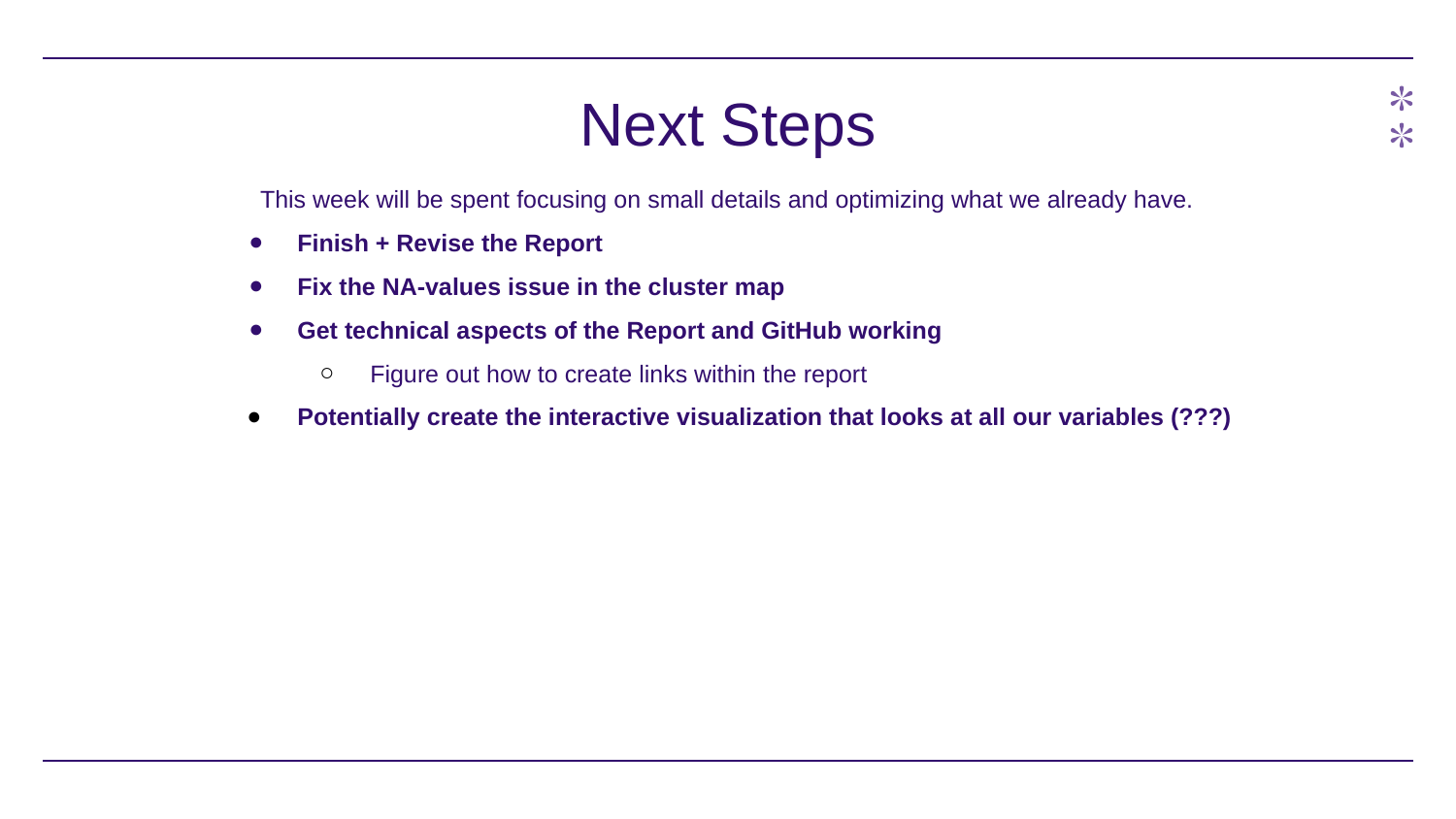

# Next Steps
This week will be spent focusing on small details and optimizing what we already have.
Finish + Revise the Report
Fix the NA-values issue in the cluster map
Get technical aspects of the Report and GitHub working
Figure out how to create links within the report
Potentially create the interactive visualization that looks at all our variables (???)